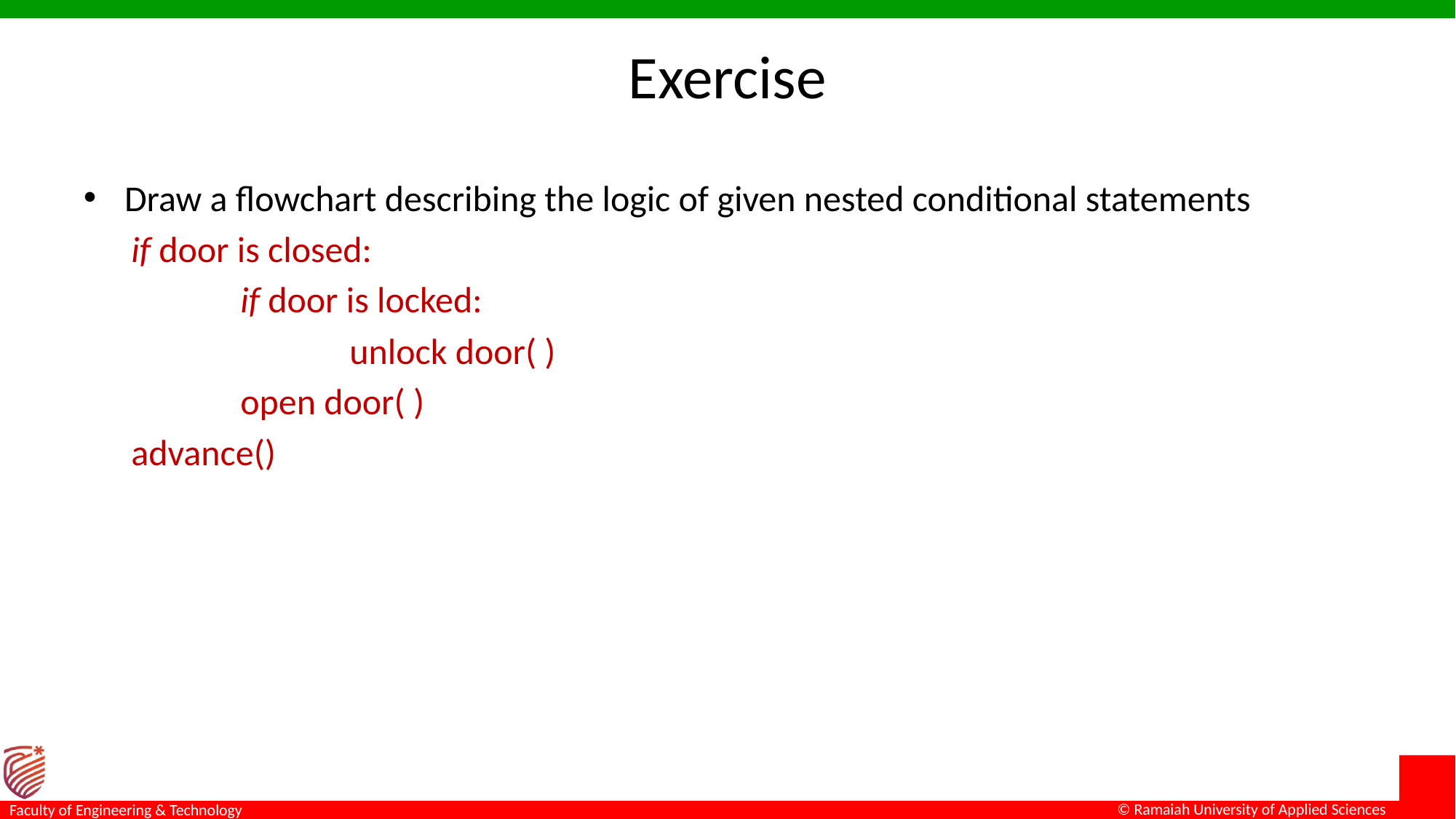

# Exercise
Draw a flowchart describing the logic of given nested conditional statements
if door is closed:
	if door is locked:
		unlock door( )
	open door( )
advance()